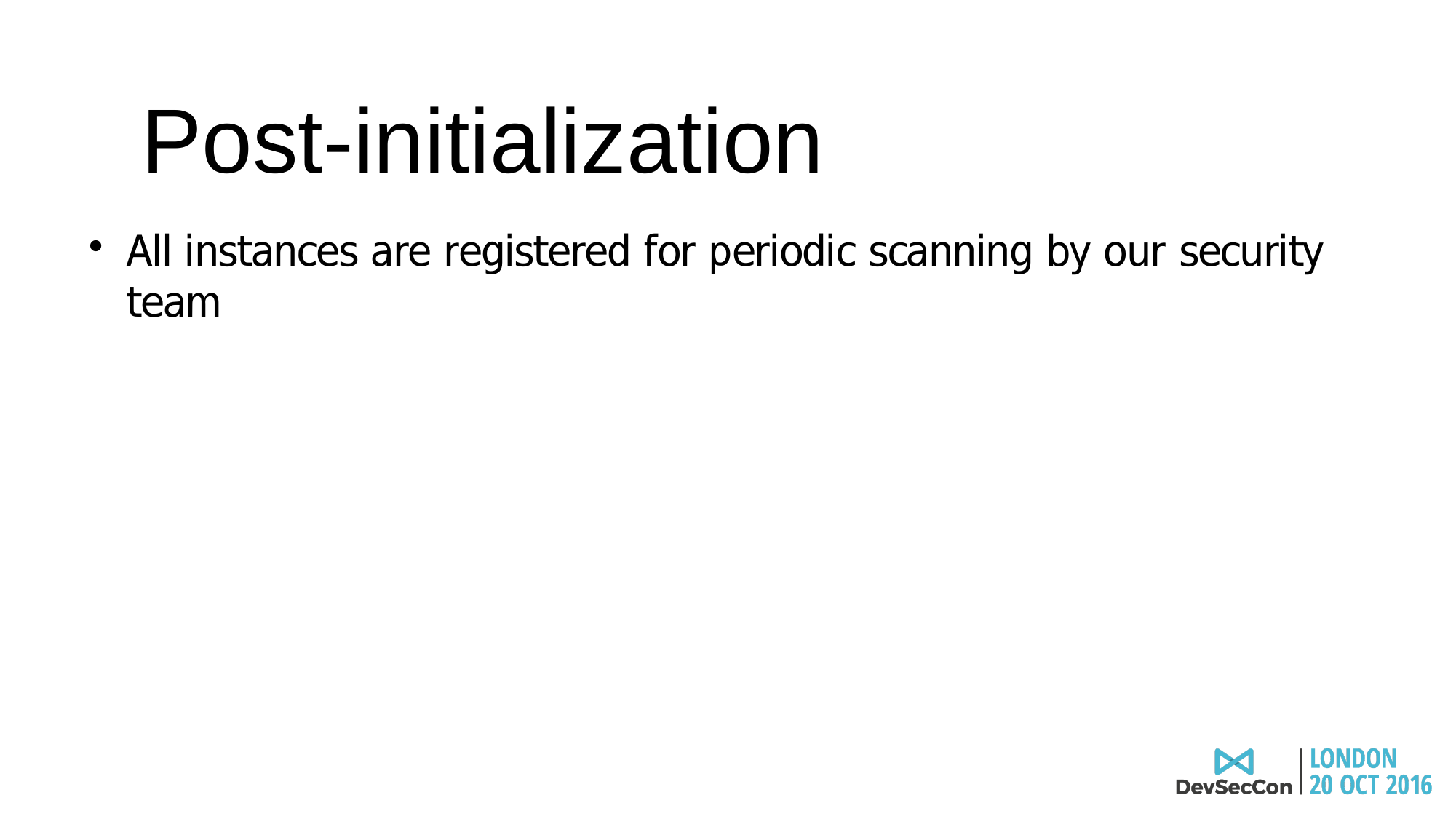

Post-initialization
All instances are registered for periodic scanning by our security team